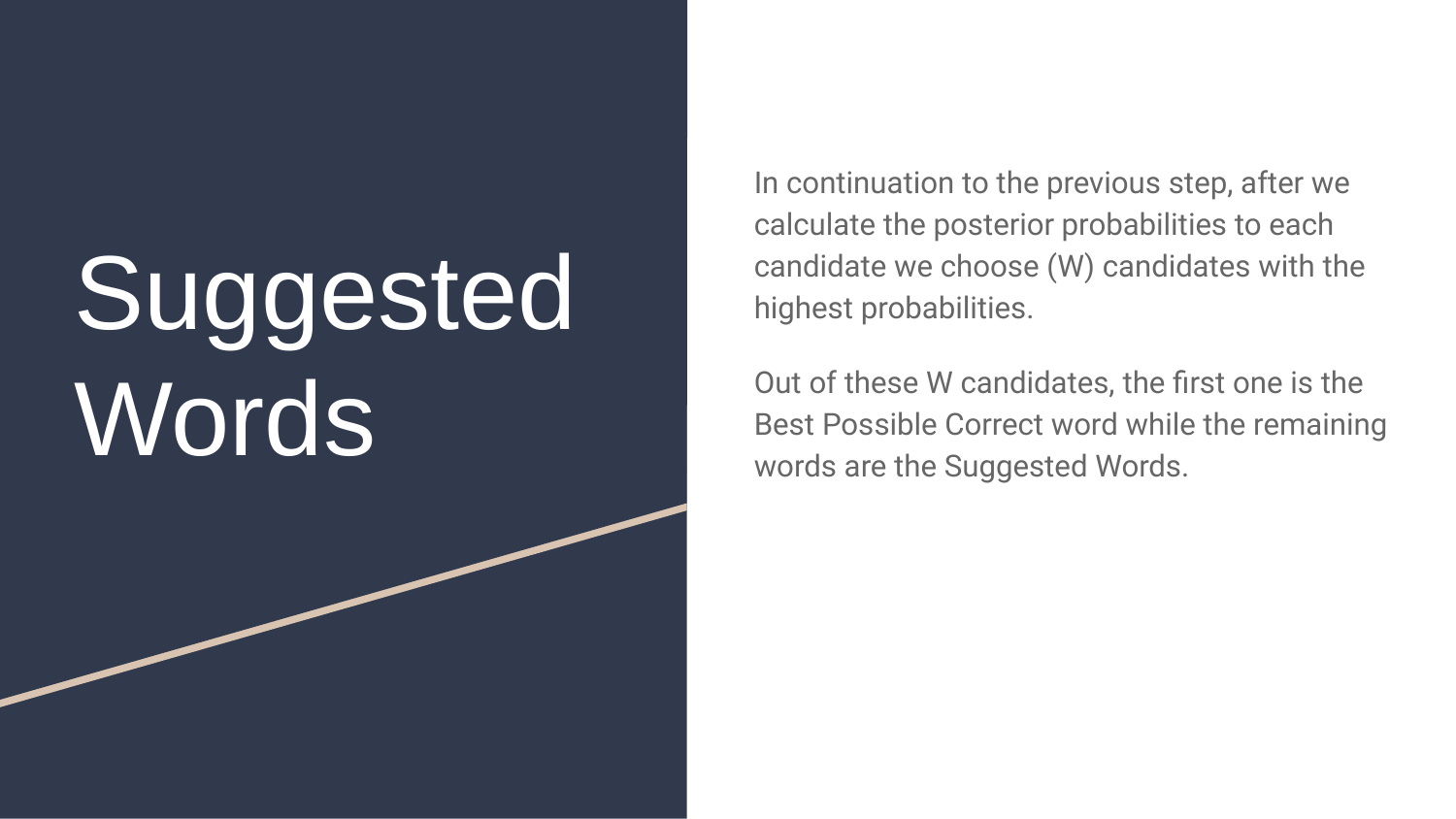

In continuation to the previous step, after we calculate the posterior probabilities to each candidate we choose (W) candidates with the highest probabilities.
Out of these W candidates, the first one is the Best Possible Correct word while the remaining words are the Suggested Words.
# SuggestedWords